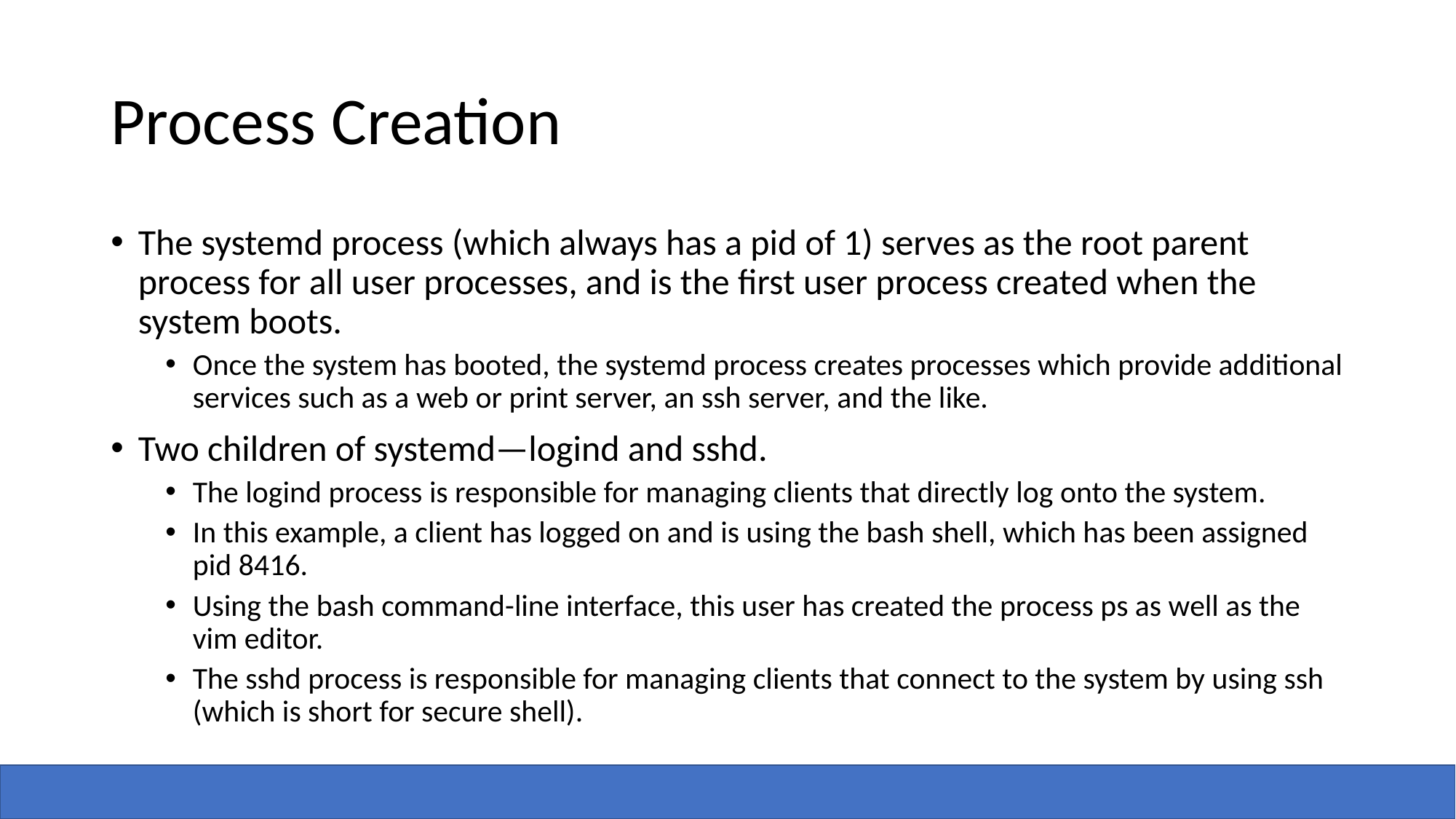

# Process Creation
The systemd process (which always has a pid of 1) serves as the root parent process for all user processes, and is the first user process created when the system boots.
Once the system has booted, the systemd process creates processes which provide additional services such as a web or print server, an ssh server, and the like.
Two children of systemd—logind and sshd.
The logind process is responsible for managing clients that directly log onto the system.
In this example, a client has logged on and is using the bash shell, which has been assigned pid 8416.
Using the bash command-line interface, this user has created the process ps as well as the vim editor.
The sshd process is responsible for managing clients that connect to the system by using ssh (which is short for secure shell).